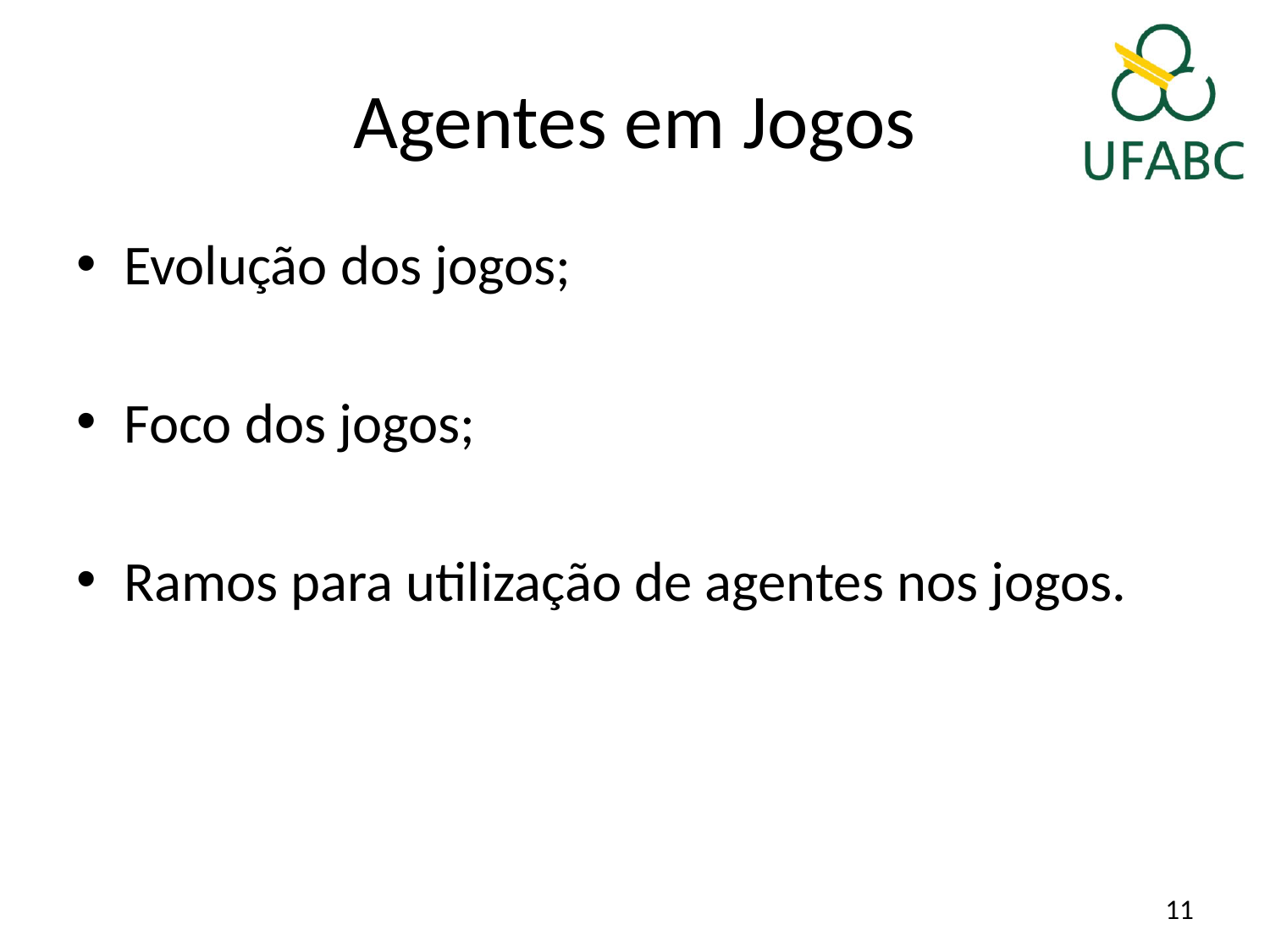

# Agentes em Jogos
Evolução dos jogos;

Foco dos jogos;

Ramos para utilização de agentes nos jogos.

11